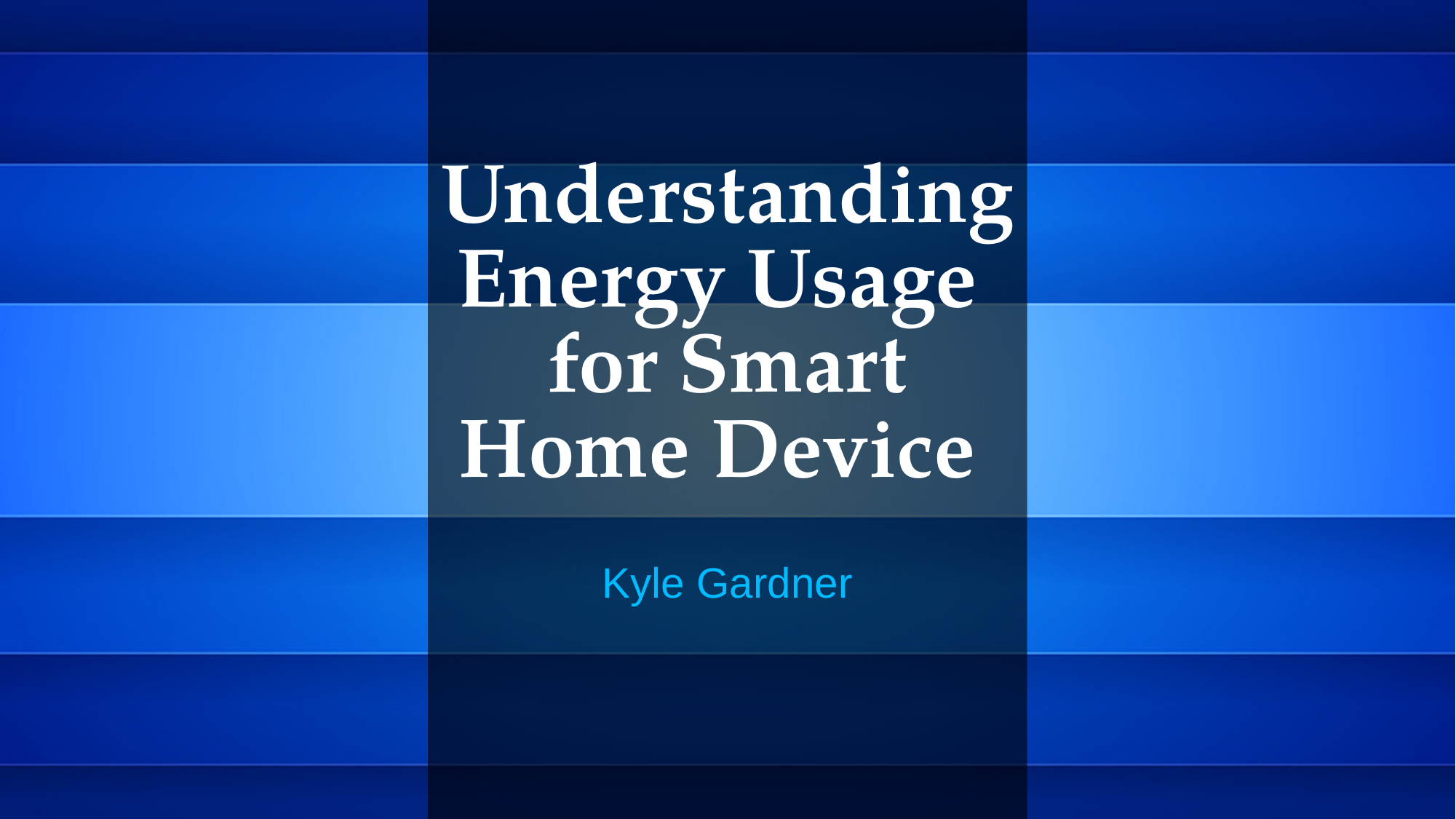

# Understanding Energy Usage  for Smart Home Device
Kyle Gardner